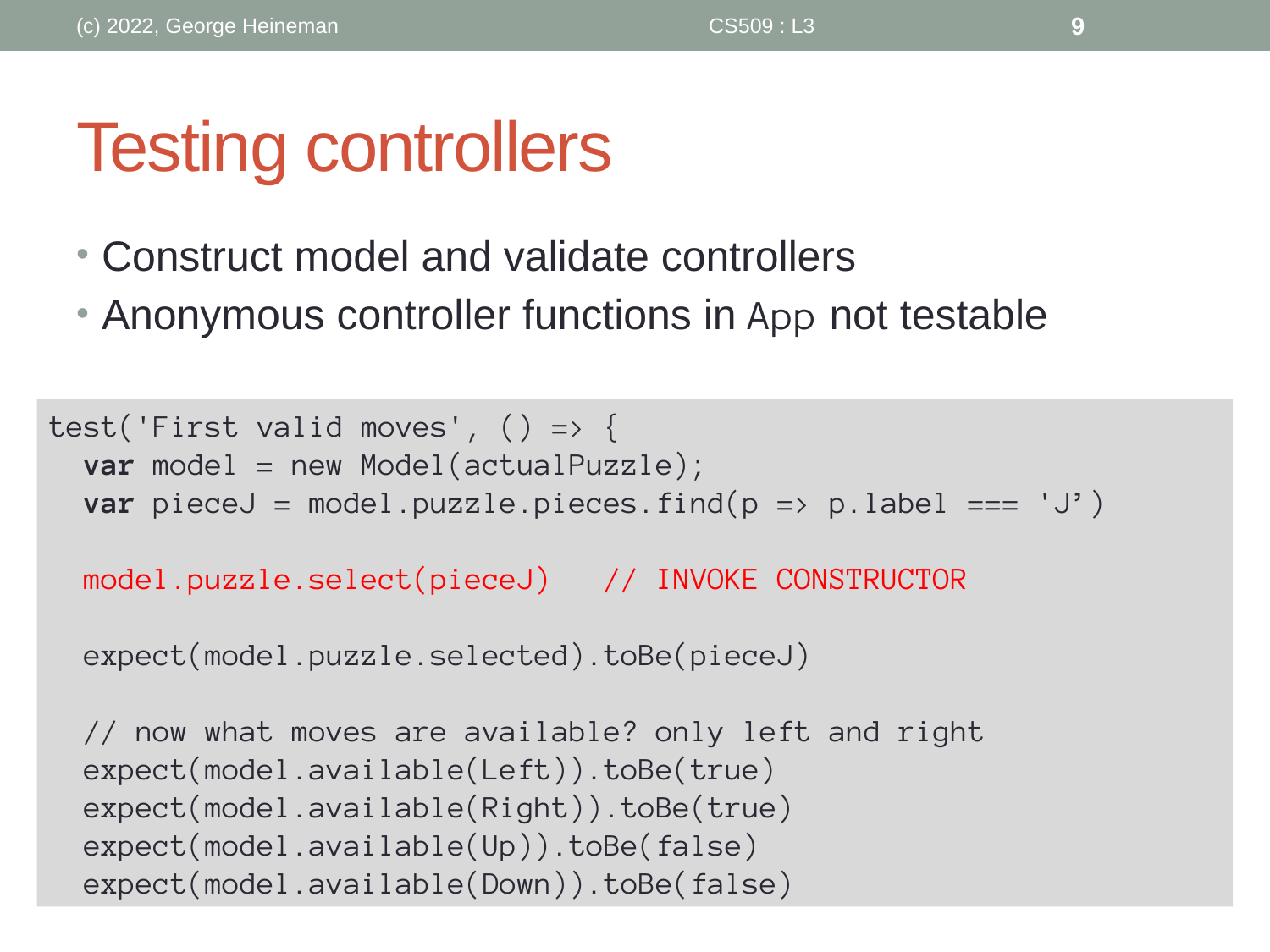

(c) 2022, George Heineman
CS509 : L3
9
# Testing controllers
Construct model and validate controllers
Anonymous controller functions in App not testable
test('First valid moves', () => {
  var model = new Model(actualPuzzle);
  var pieceJ = model.puzzle.pieces.find(p => p.label === 'J’)

  model.puzzle.select(pieceJ)   // INVOKE CONSTRUCTOR

  expect(model.puzzle.selected).toBe(pieceJ)
  // now what moves are available? only left and right
  expect(model.available(Left)).toBe(true)
  expect(model.available(Right)).toBe(true)
  expect(model.available(Up)).toBe(false)
  expect(model.available(Down)).toBe(false)